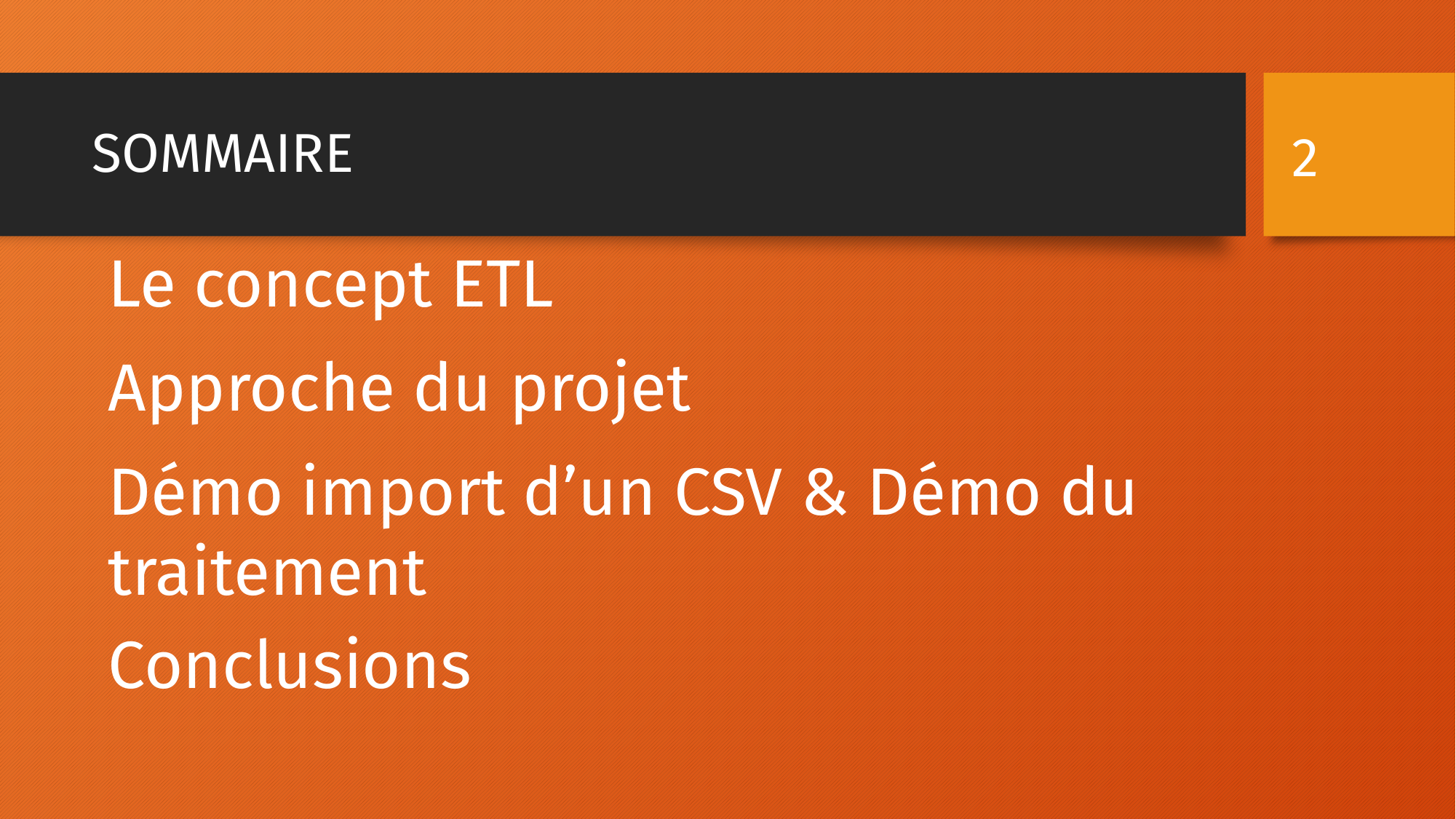

2
# SOMMAIRE
Le concept ETL
Approche du projet
Démo import d’un CSV & Démo du traitement
Conclusions